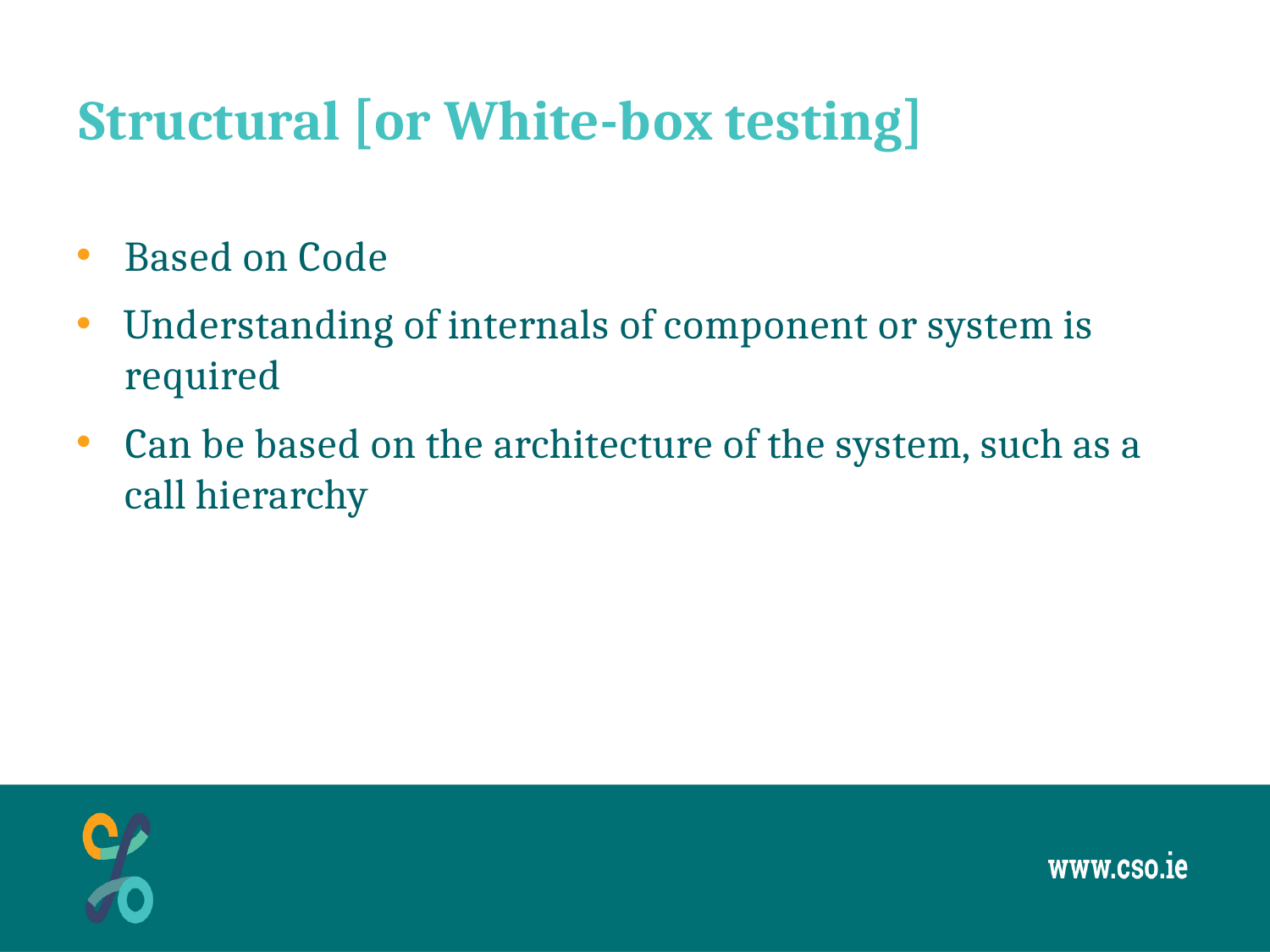

# Structural [or White-box testing]
Based on Code
Understanding of internals of component or system is required
Can be based on the architecture of the system, such as a call hierarchy